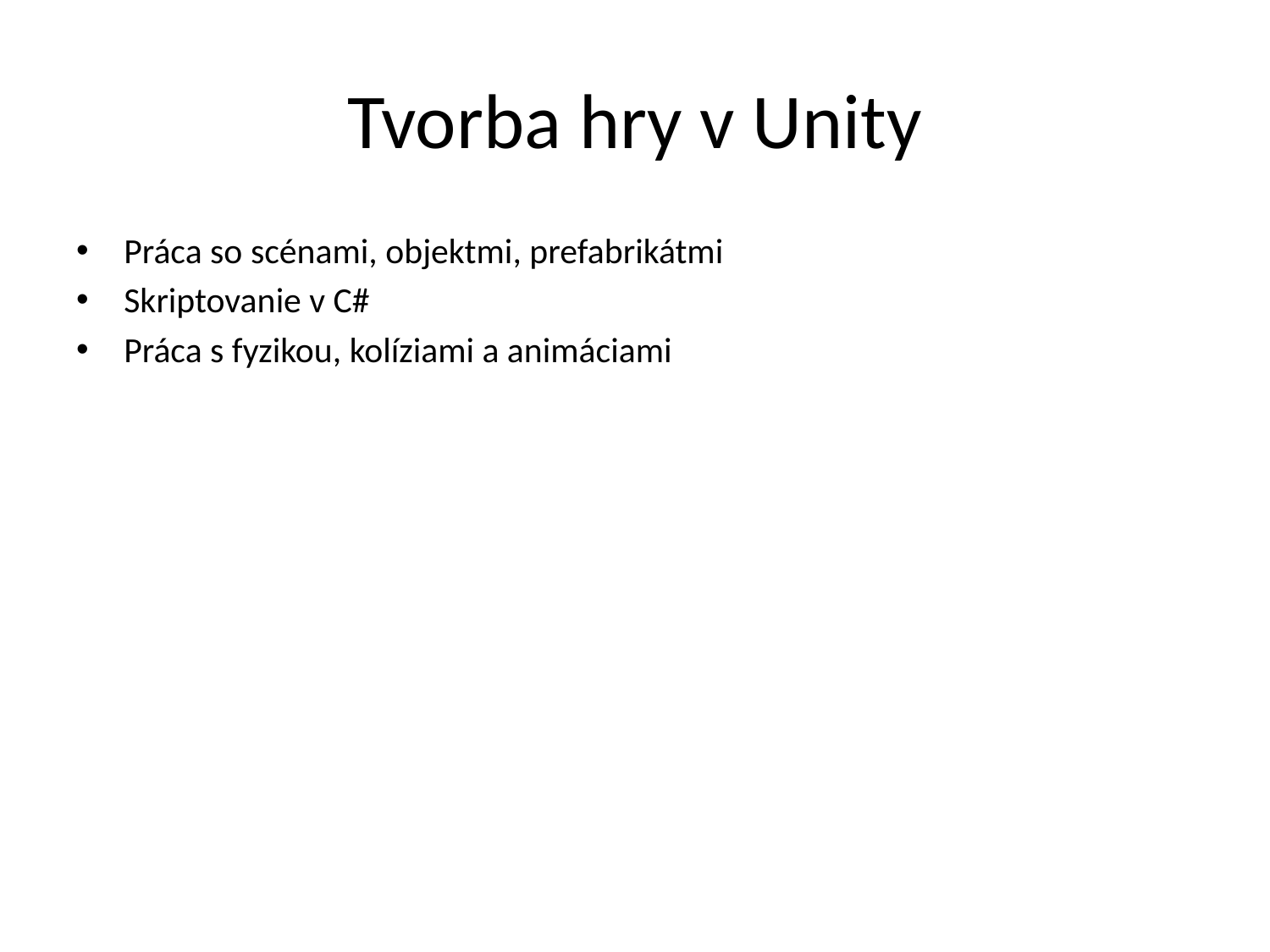

# Tvorba hry v Unity
Práca so scénami, objektmi, prefabrikátmi
Skriptovanie v C#
Práca s fyzikou, kolíziami a animáciami